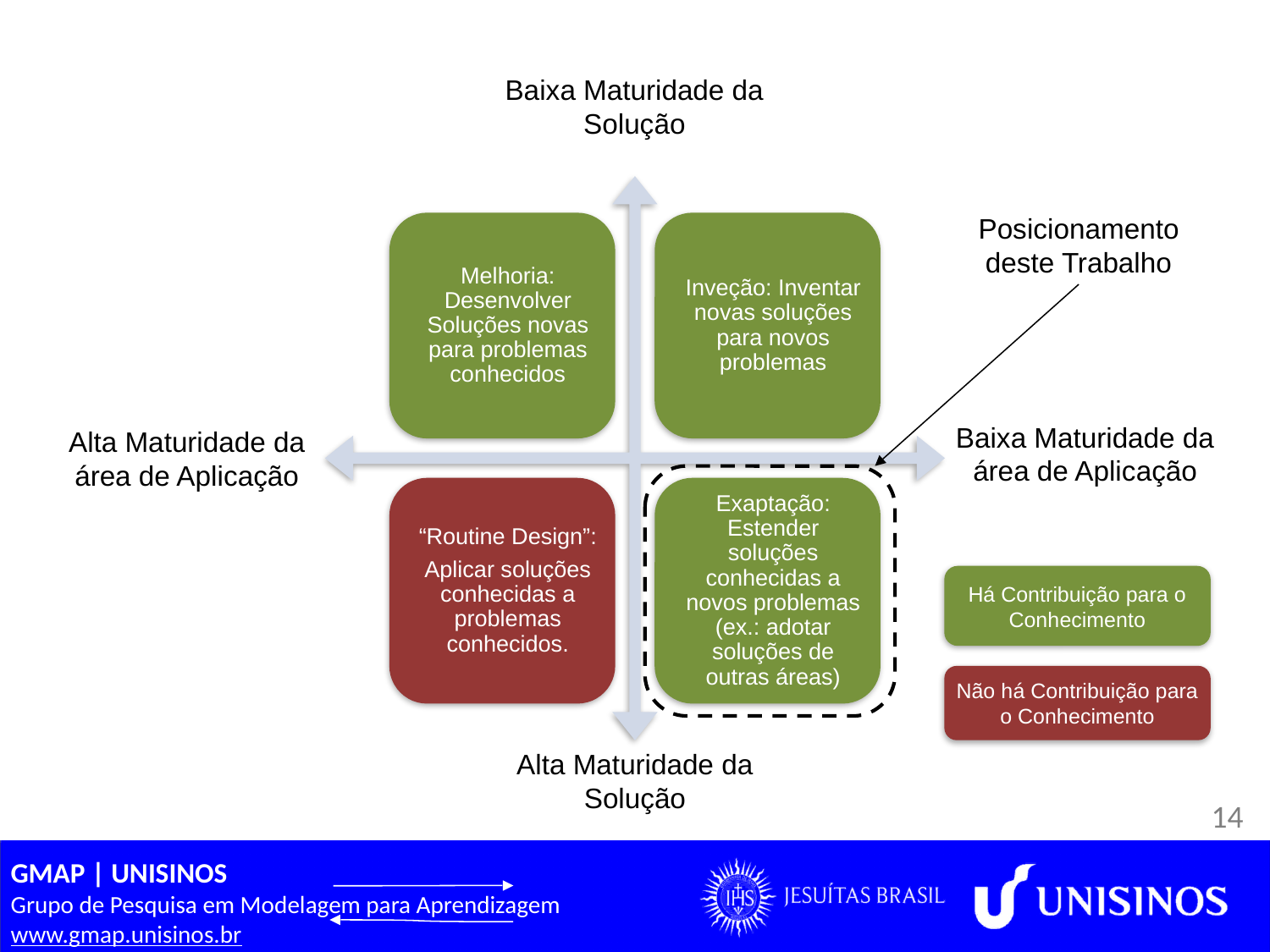

Baixa Maturidade da Solução
Melhoria: Desenvolver Soluções novas para problemas conhecidos
Inveção: Inventar novas soluções para novos problemas
“Routine Design”:
Aplicar soluções conhecidas a problemas conhecidos.
Exaptação: Estender soluções conhecidas a novos problemas (ex.: adotar soluções de outras áreas)
Posicionamento deste Trabalho
Baixa Maturidade da área de Aplicação
Alta Maturidade da área de Aplicação

Há Contribuição para o Conhecimento
Não há Contribuição para o Conhecimento
Alta Maturidade da Solução